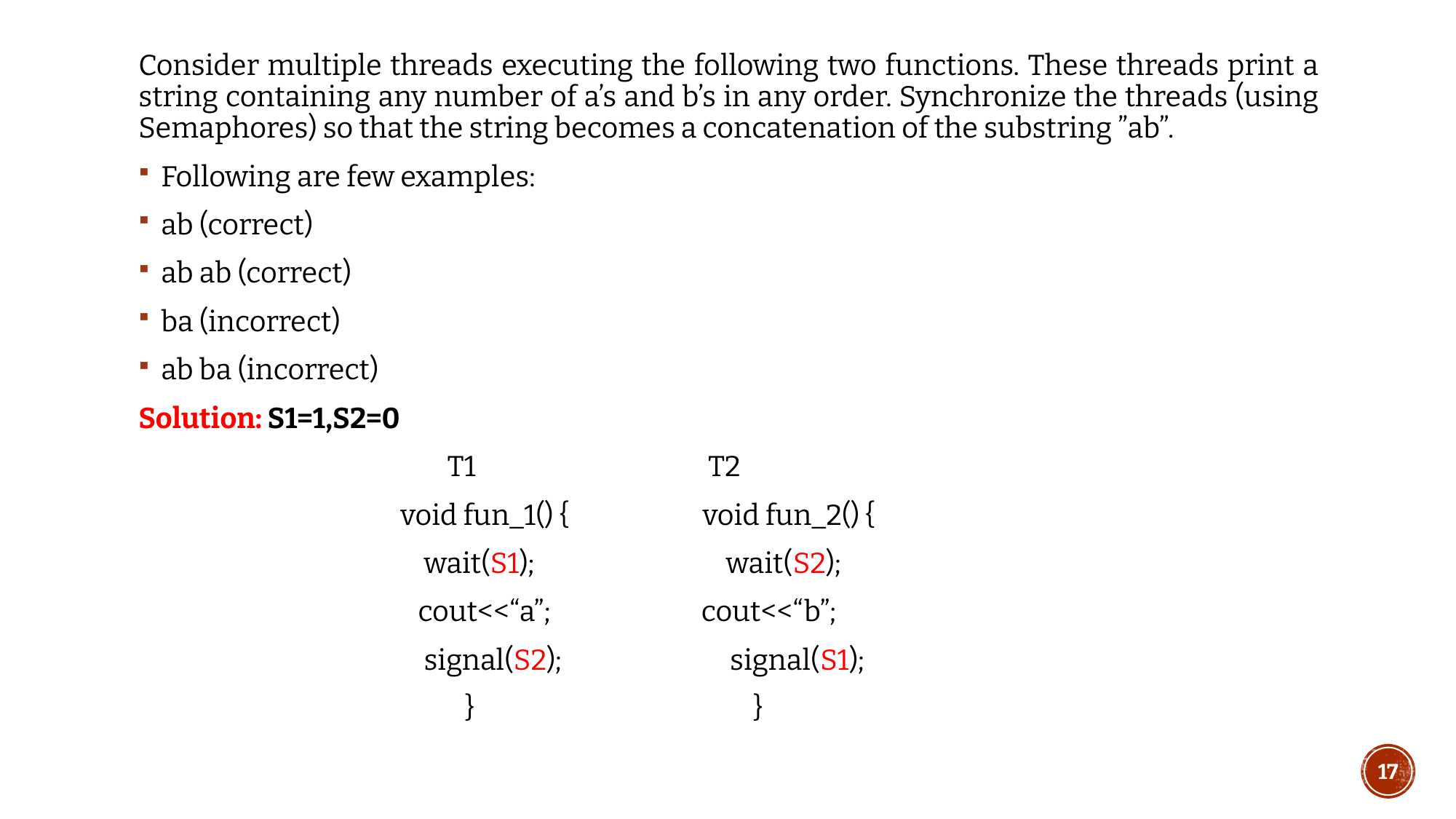

Consider multiple threads executing the following two functions. These threads print a string containing any number of a’s and b’s in any order. Synchronize the threads (using Semaphores) so that the string becomes a concatenation of the substring ”ab”.
Following are few examples:
ab (correct)
ab ab (correct)
ba (incorrect)
ab ba (incorrect)
Solution: S1=1,S2=0
                                                     T1                                        T2
                                             void fun_1() {                       void fun_2() {
                                                 wait(S1);                                 wait(S2);
                                                cout<<“a”;                          cout<<“b”;
                                                 signal(S2);                             signal(S1);
                                                        }                                                }
17